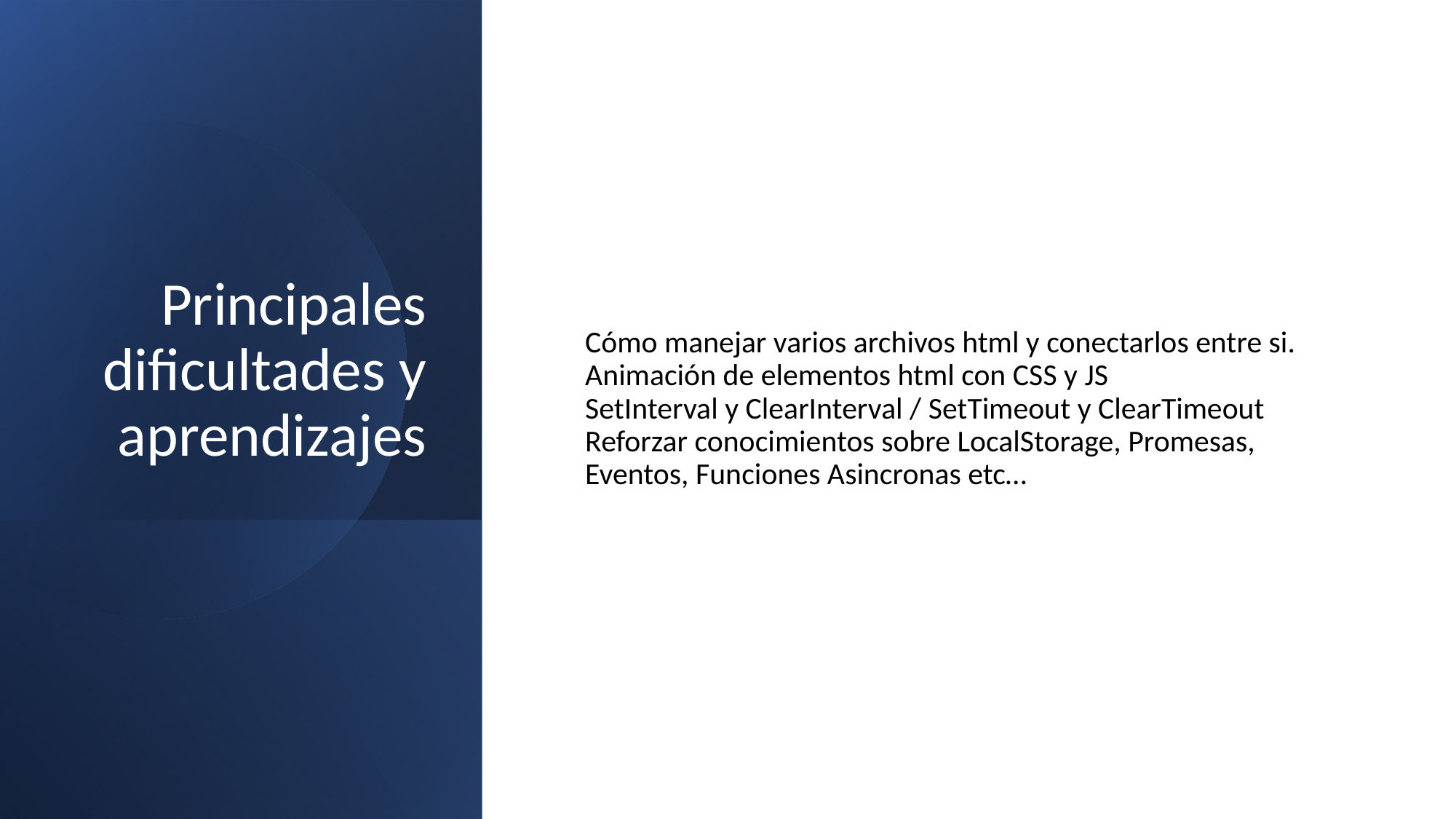

# Principales dificultades y aprendizajes
Cómo manejar varios archivos html y conectarlos entre si.
Animación de elementos html con CSS y JS
SetInterval y ClearInterval / SetTimeout y ClearTimeout
Reforzar conocimientos sobre LocalStorage, Promesas, Eventos, Funciones Asincronas etc…